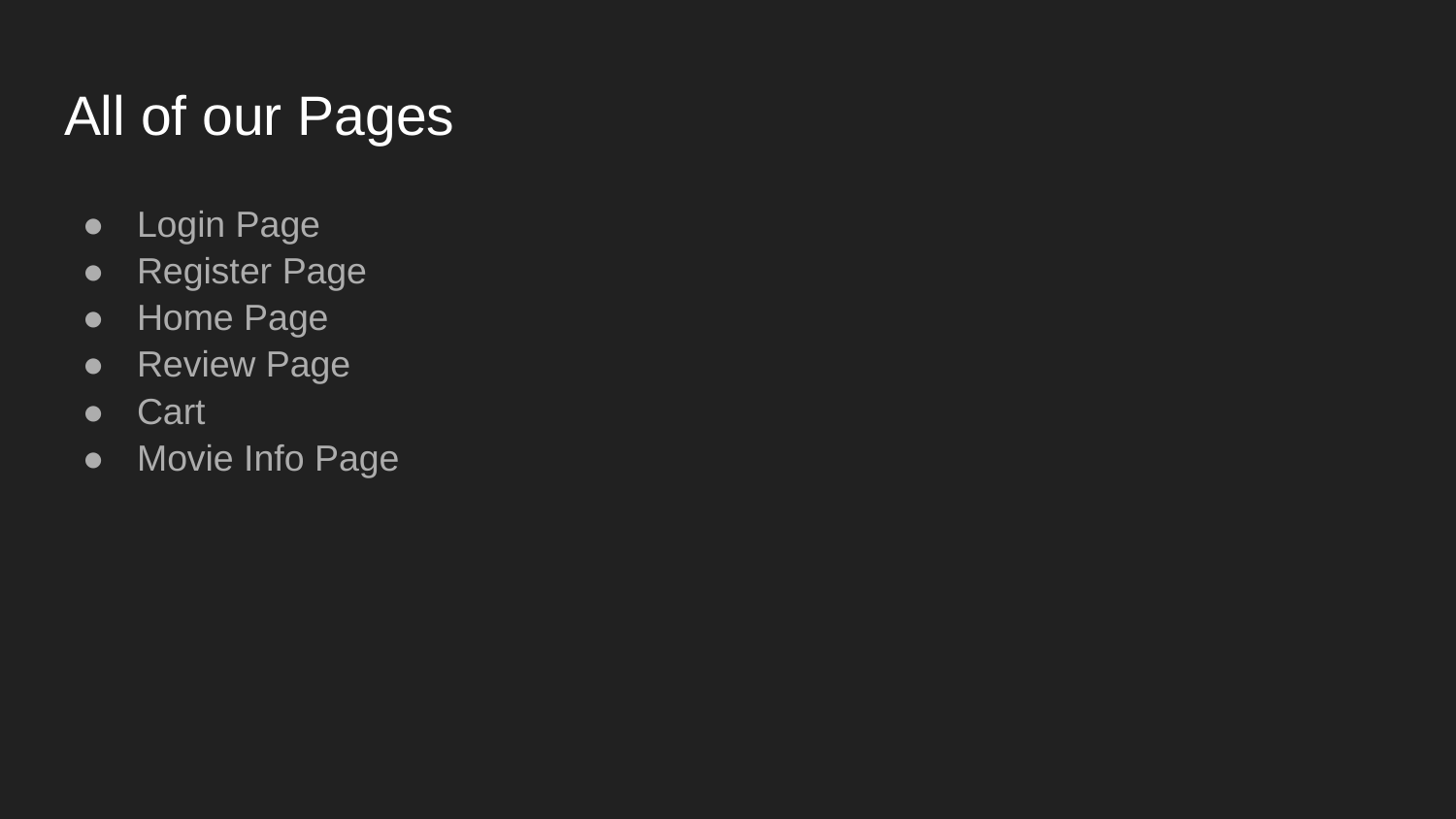

# All of our Pages
Login Page
Register Page
Home Page
Review Page
Cart
Movie Info Page